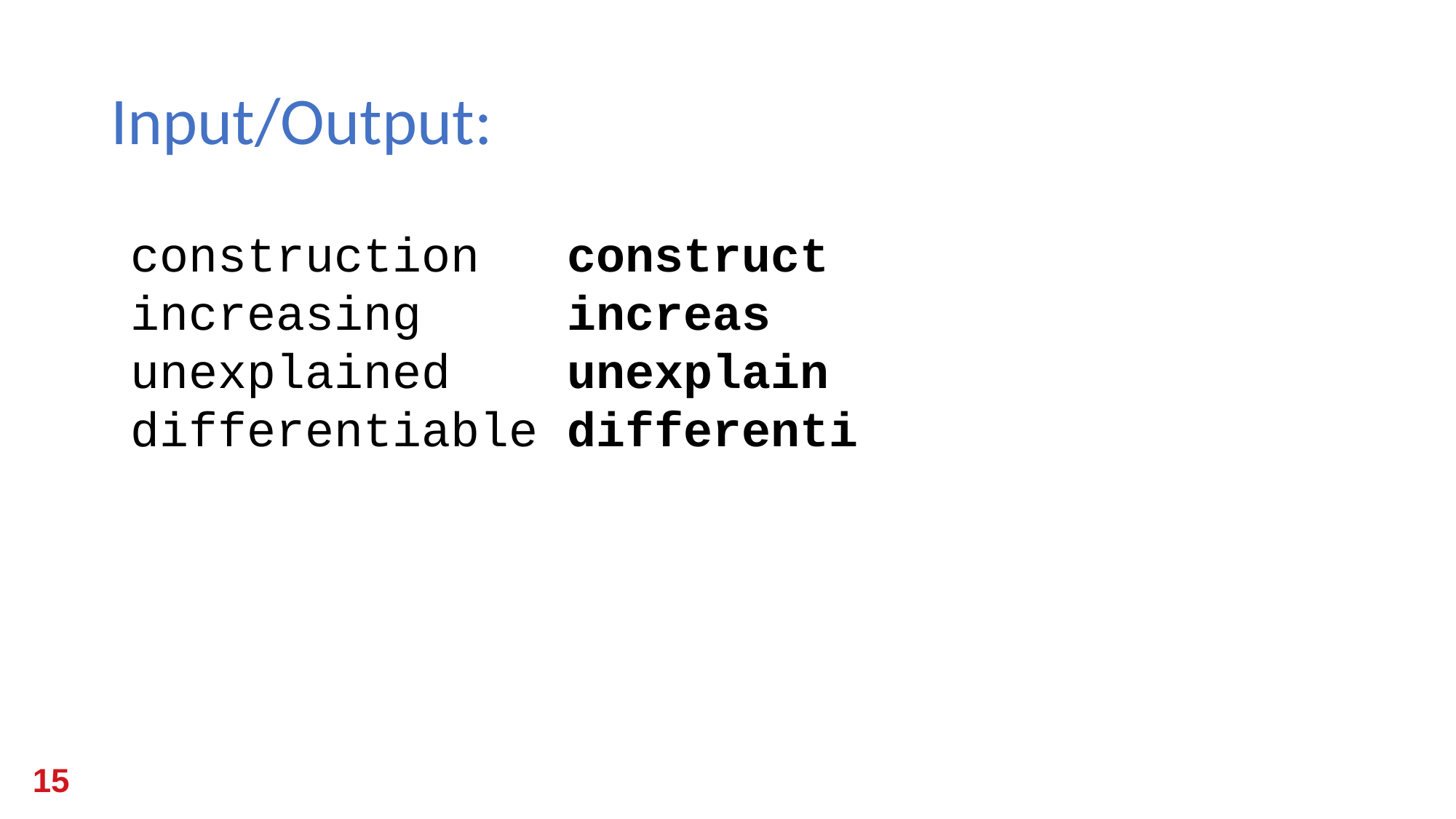

Input/Output:
construction	construct
increasing		increas
unexplained		unexplain
differentiable	differenti
15